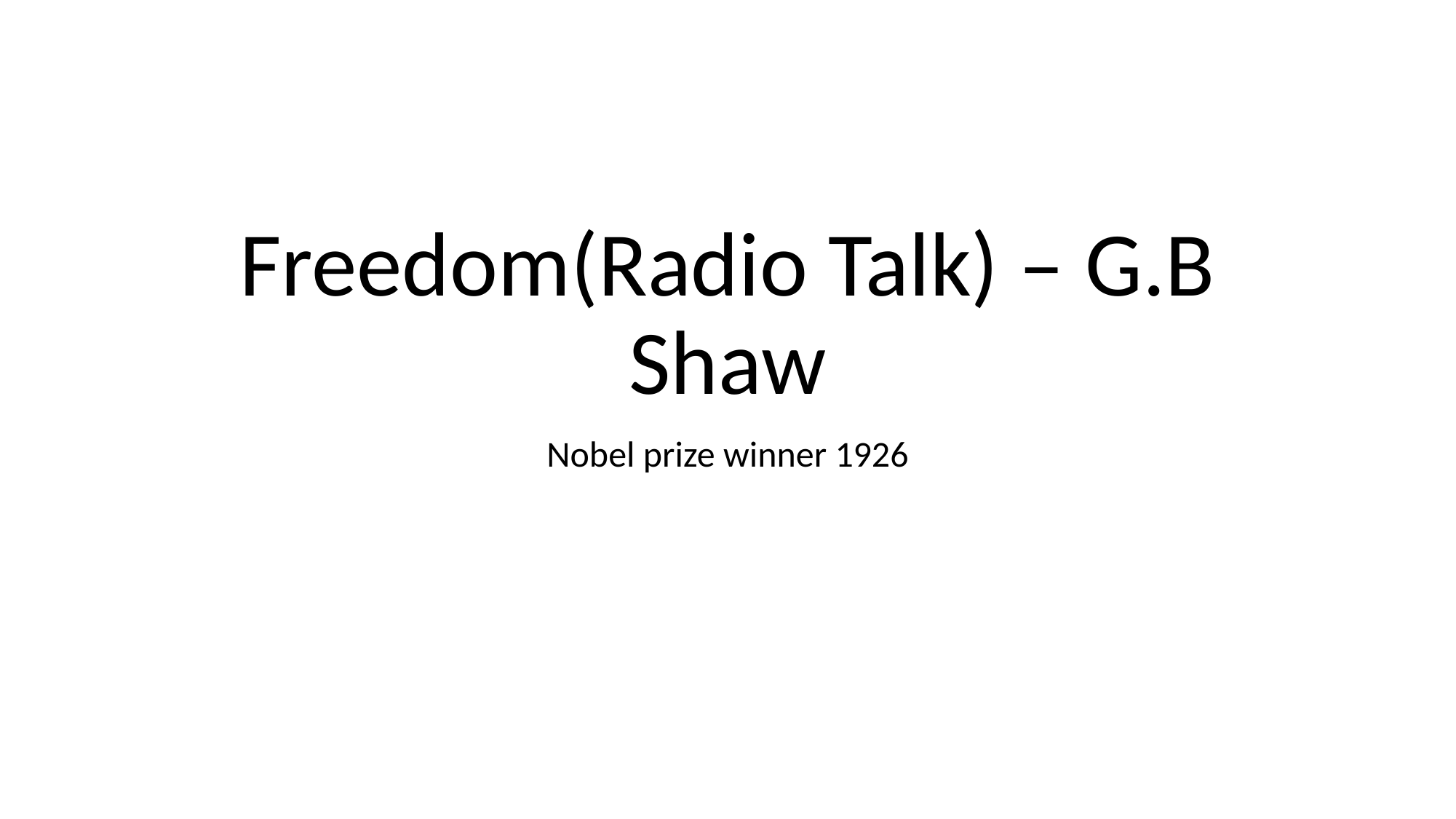

# Freedom(Radio Talk) – G.B Shaw
Nobel prize winner 1926